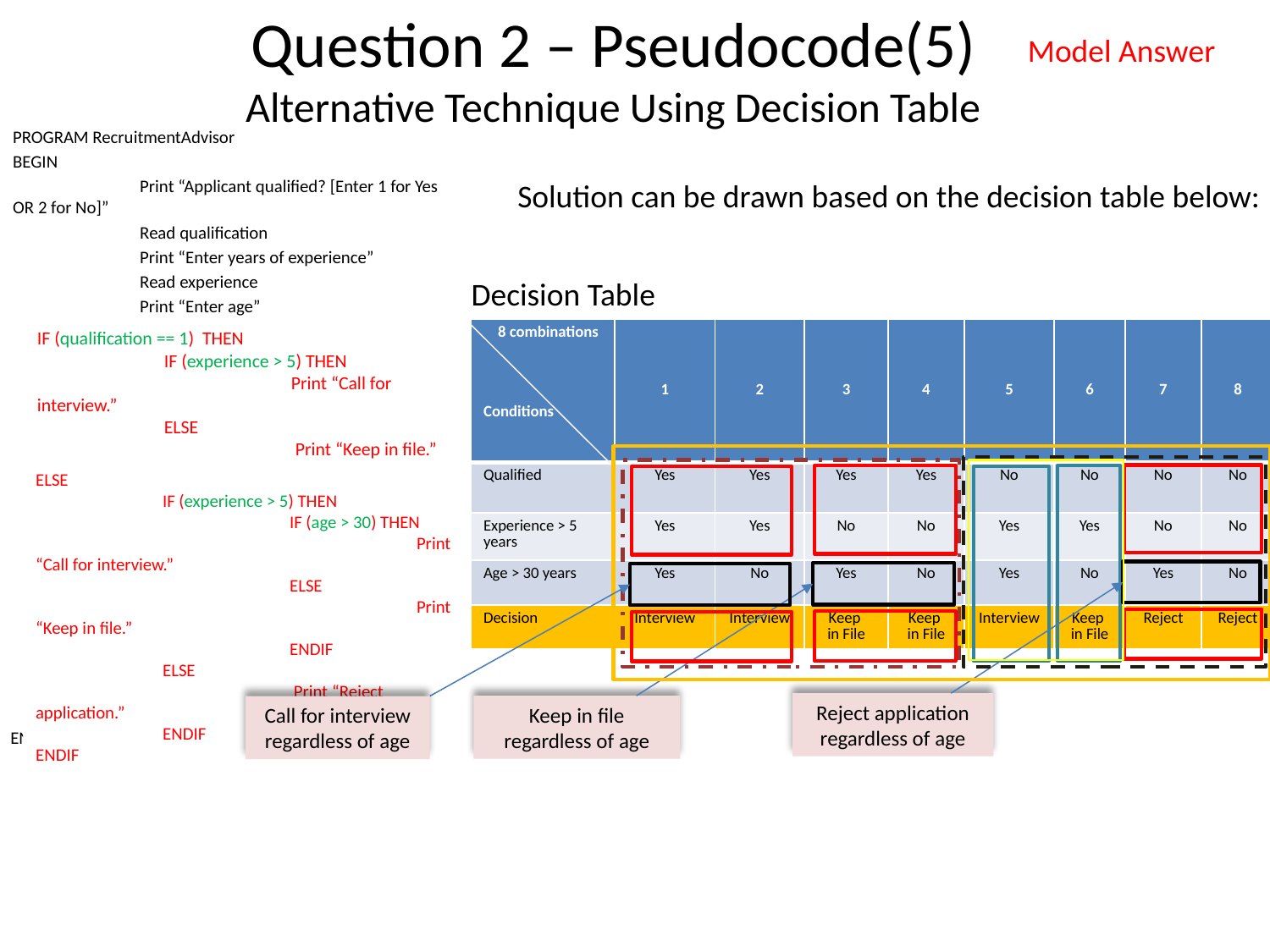

# Question 2 – Pseudocode(5) Alternative Technique Using Decision Table
Model Answer
PROGRAM RecruitmentAdvisor
BEGIN
	Print “Applicant qualified? [Enter 1 for Yes OR 2 for No]”
	Read qualification
	Print “Enter years of experience”
	Read experience
	Print “Enter age”
	Read age

Solution can be drawn based on the decision table below:
Decision Table
| 8 combinations Conditions | 1 | 2 | 3 | 4 | 5 | 6 | 7 | 8 |
| --- | --- | --- | --- | --- | --- | --- | --- | --- |
| Qualified | Yes | Yes | Yes | Yes | No | No | No | No |
| Experience > 5 years | Yes | Yes | No | No | Yes | Yes | No | No |
| Age > 30 years | Yes | No | Yes | No | Yes | No | Yes | No |
| Decision | Interview | Interview | Keep in File | Keep in File | Interview | Keep in File | Reject | Reject |
IF (qualification == 1)  THEN
	IF (experience > 5) THEN
		Print “Call for interview.”
	ELSE
		 Print “Keep in file.”
	ENDIF
ENDIF
IF ((qualification == 1)  AND (experience > 5)) THEN
	Print “Call for interview.”
ENDIF
IF ((qualification == 1)  AND (experience <=  5)) THEN
	Print “Keep in file.”
ENDIF

ELSE
	IF (experience > 5) THEN
		IF (age > 30) THEN
			Print “Call for interview.”
		ELSE
			Print “Keep in file.”
		ENDIF
	ELSE
		 Print “Reject application.”
	ENDIF
ENDIF

Reject application regardless of age

Keep in file regardless of age

Call for interview regardless of age
IF (qualification == 0) THEN
	IF (experience > 5) THEN
		IF (age > 30) THEN
			Print “Call for interview.”
		ELSE
			Print “Keep in file.”
		ENDIF
	ELSE
		 Print “Reject application.”
	ENDIF
ENDIF
IF ((qualification == 0) AND (experience > 5) AND (age > 30)) THEN
	Print “Call for interview.”
ENDIF
IF ((qualification == 0) AND (experience > 5)) THEN
	IF (age > 30) THEN
		Print “Call for interview.”
	ELSE
		Print “Keep in file.”
	ENDIF
ENDIF
IF ((qualification == 0) AND (experience > 5) AND (age <= 30)) THEN
	Print “Keep in file.”
ENDIF
IF ((qualification == 0) AND (experience <= 5)) THEN
	Print “Reject application.”
ENDIF
END